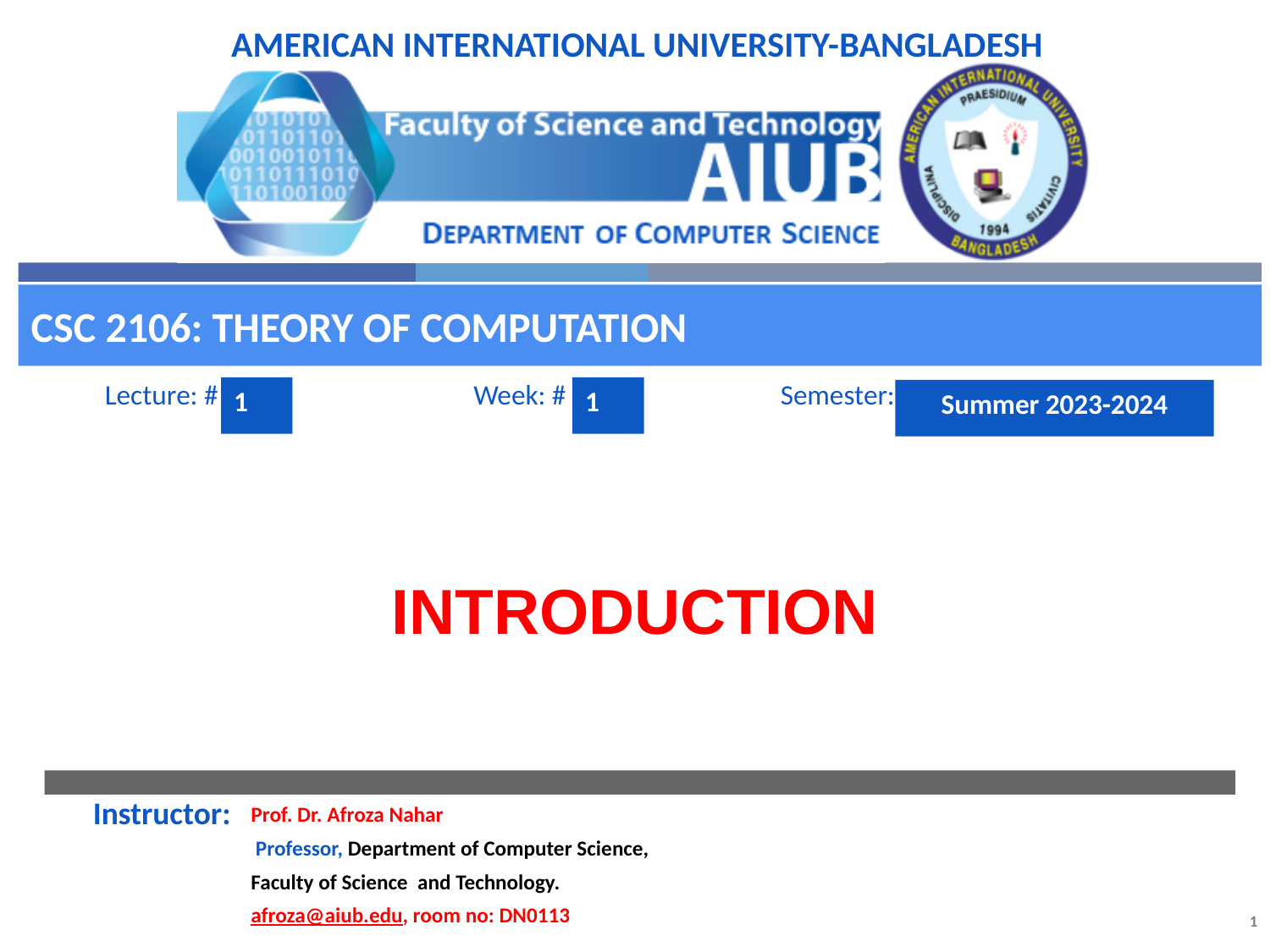

CSC 2106: THEORY OF COMPUTATION
1
1
Summer 2023-2024
# Introduction
Prof. Dr. Afroza Nahar
 Professor, Department of Computer Science,
Faculty of Science  and Technology.
afroza@aiub.edu, room no: DN0113